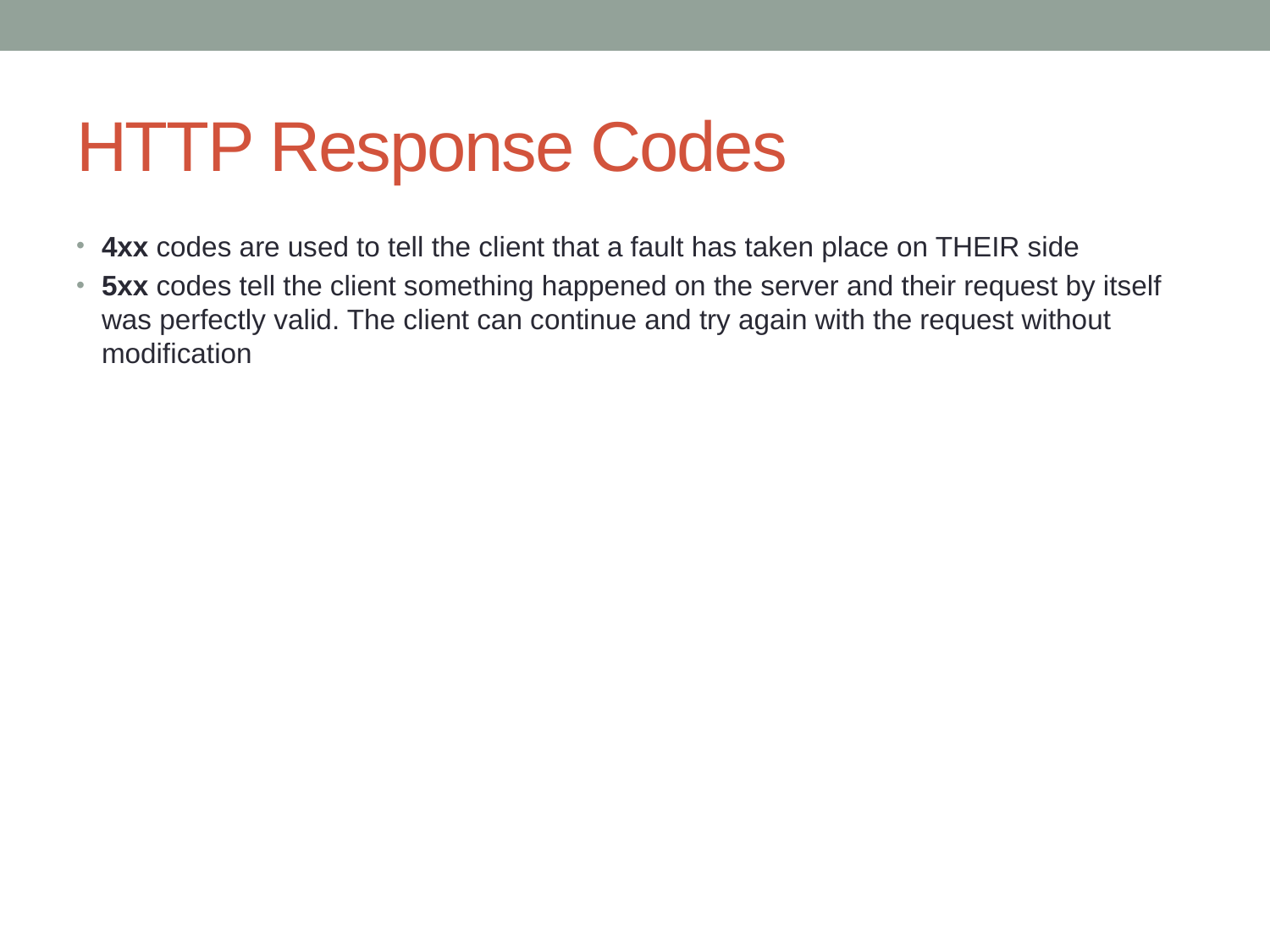

# HTTP Response Codes
4xx codes are used to tell the client that a fault has taken place on THEIR side
5xx codes tell the client something happened on the server and their request by itself was perfectly valid. The client can continue and try again with the request without modification